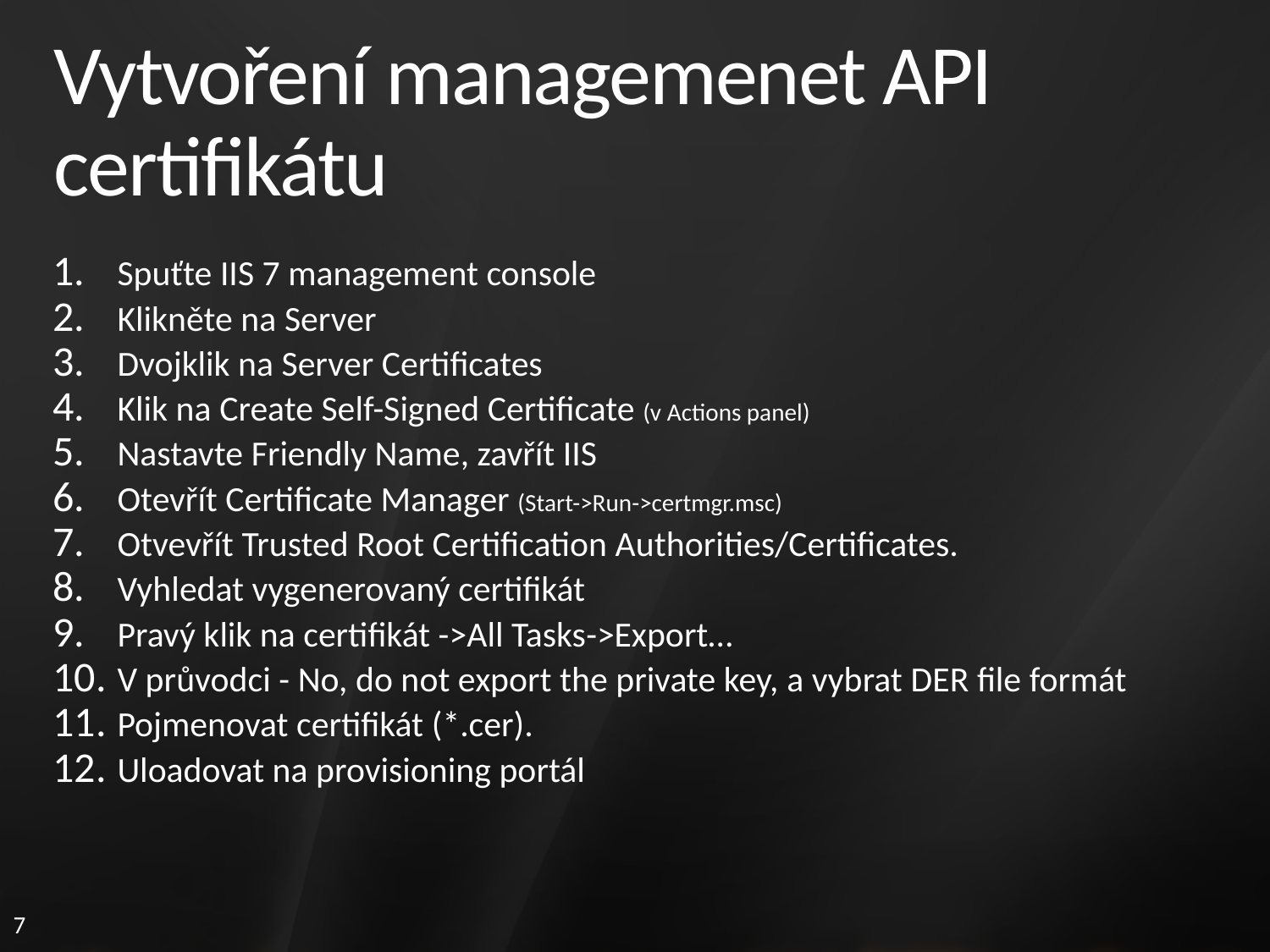

# Vytvoření managemenet API certifikátu
Spuťte IIS 7 management console
Klikněte na Server
Dvojklik na Server Certificates
Klik na Create Self-Signed Certificate (v Actions panel)
Nastavte Friendly Name, zavřít IIS
Otevřít Certificate Manager (Start->Run->certmgr.msc)
Otvevřít Trusted Root Certification Authorities/Certificates.
Vyhledat vygenerovaný certifikát
Pravý klik na certifikát ->All Tasks->Export…
V průvodci - No, do not export the private key, a vybrat DER file formát
Pojmenovat certifikát (*.cer).
Uloadovat na provisioning portál